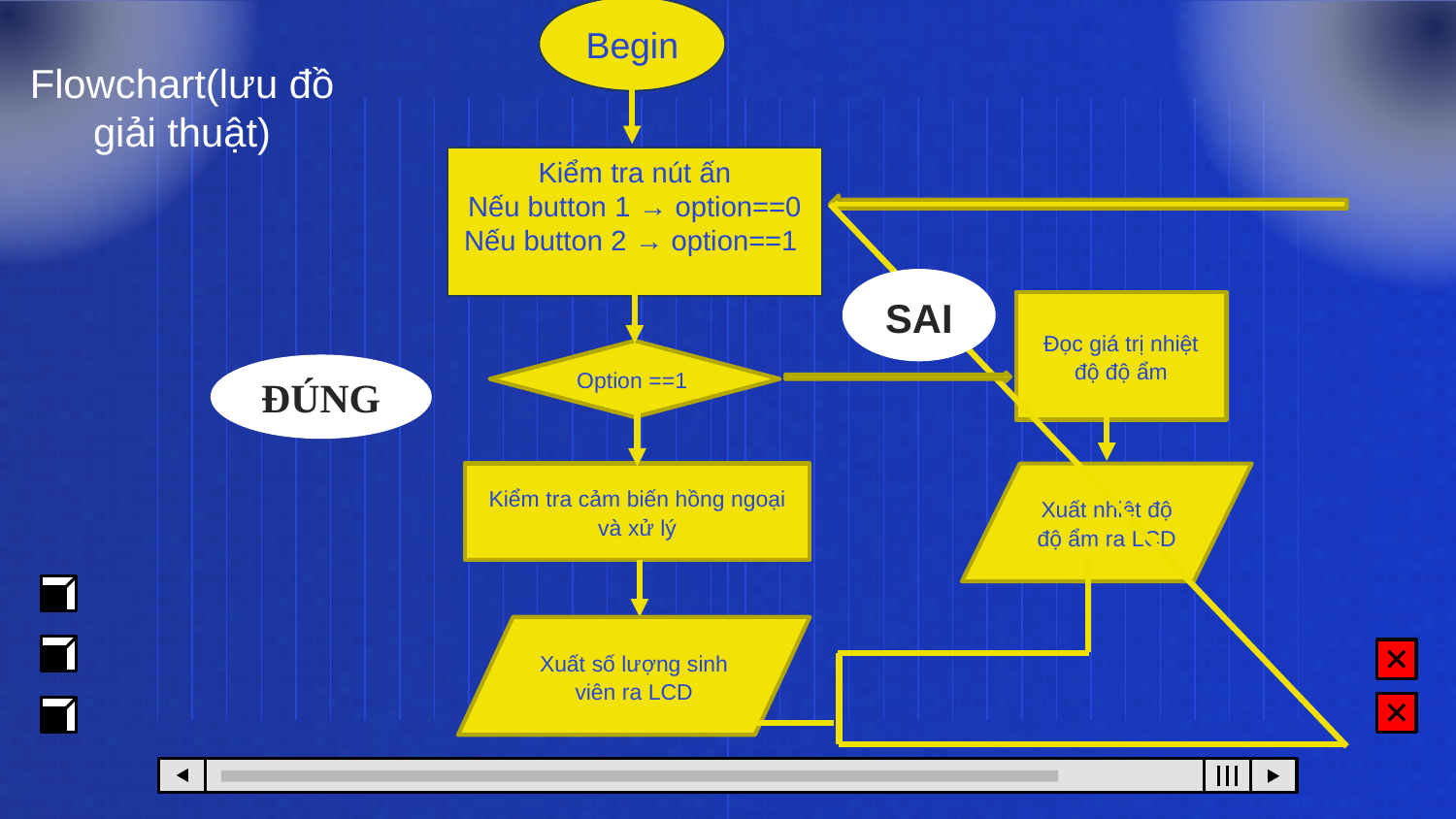

Begin
Flowchart(lưu đồ giải thuật)

Kiểm tra nút ấn
Nếu button 1 → option==0
Nếu button 2 → option==1

SAI
Đọc giá trị nhiệt độ độ ẩm
Option ==1
ĐÚNG

Kiểm tra cảm biến hồng ngoại và xử lý
Xuất nhiệt độ độ ẩm ra LCD
Xuất số lượng sinh viên ra LCD